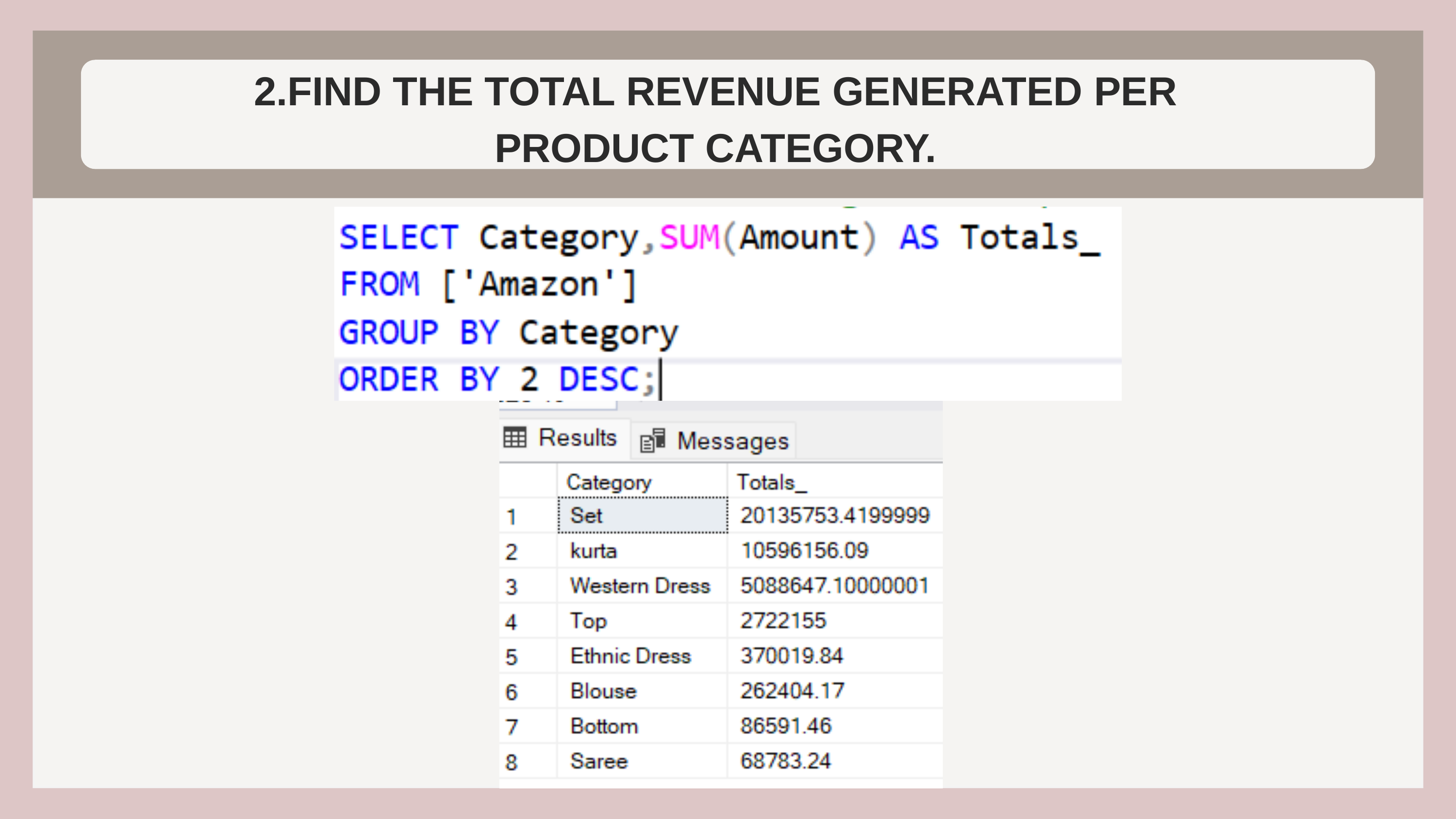

2.FIND THE TOTAL REVENUE GENERATED PER PRODUCT CATEGORY.